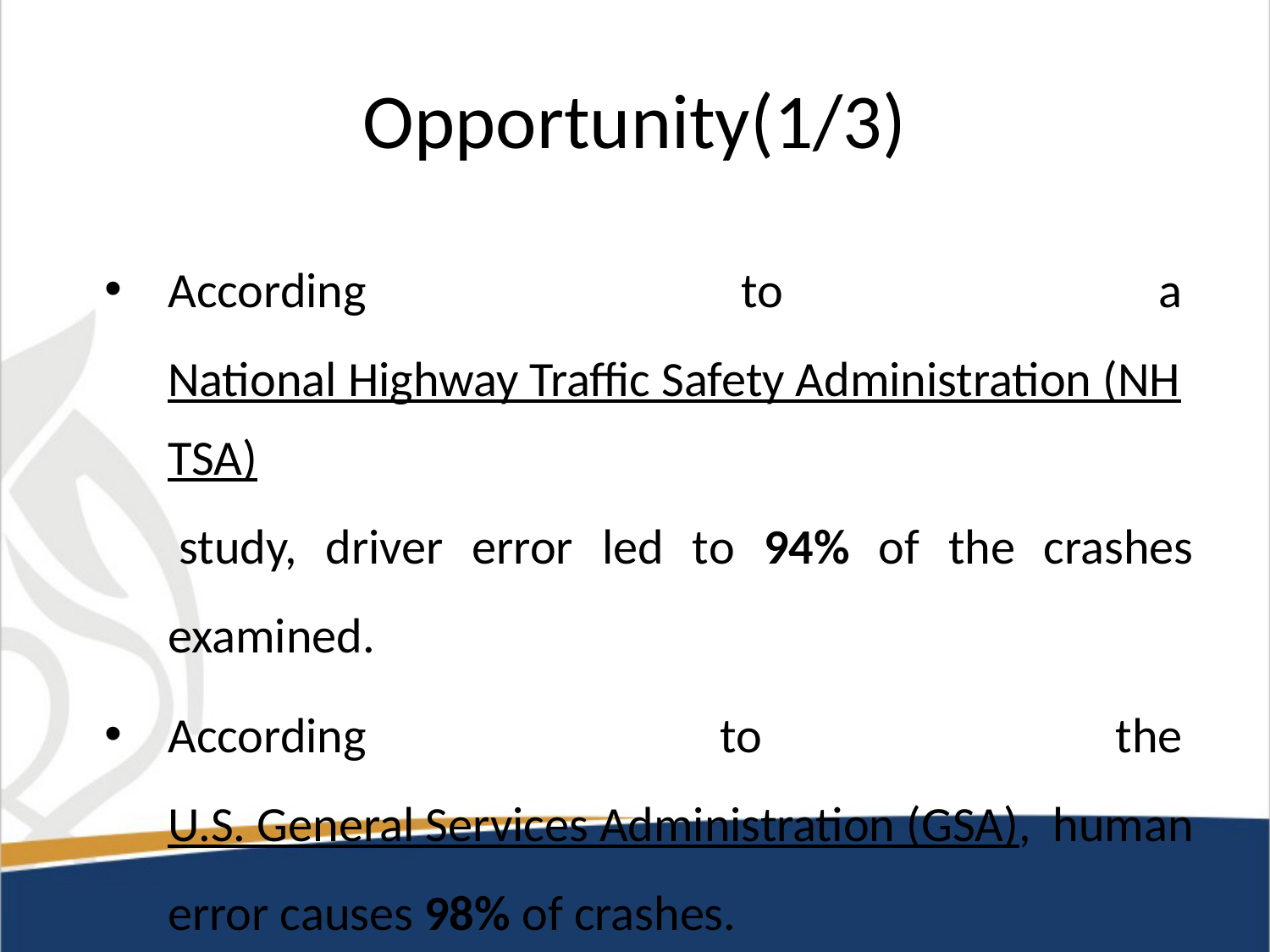

# Opportunity(1/3)
According to a National Highway Traffic Safety Administration (NHTSA) study, driver error led to 94% of the crashes examined.
According to the U.S. General Services Administration (GSA), human error causes 98% of crashes.